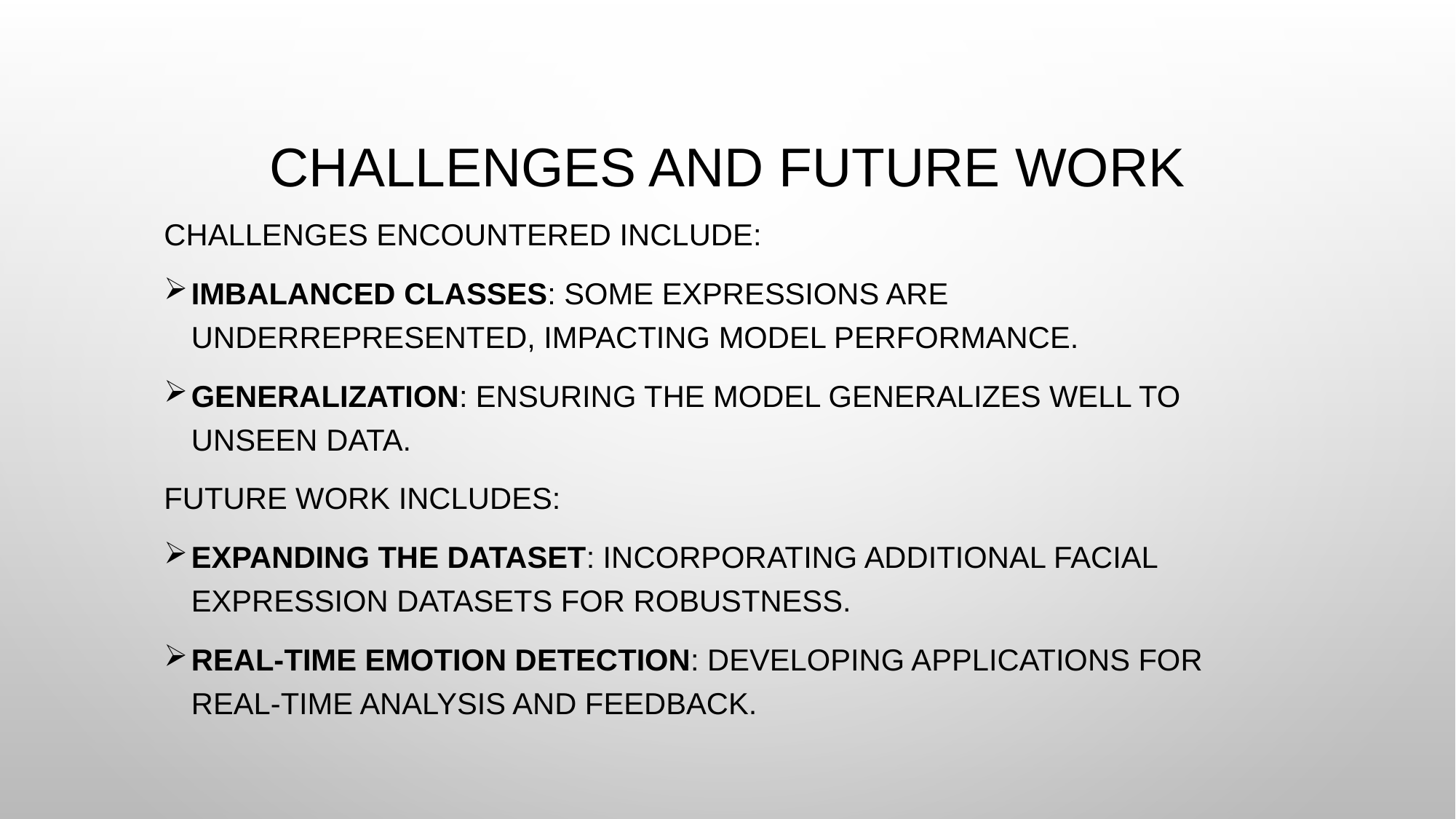

# Challenges and Future Work
Challenges encountered include:
Imbalanced Classes: Some expressions are underrepresented, impacting model performance.
Generalization: Ensuring the model generalizes well to unseen data.
Future work includes:
Expanding the Dataset: Incorporating additional facial expression datasets for robustness.
Real-time Emotion Detection: Developing applications for real-time analysis and feedback.